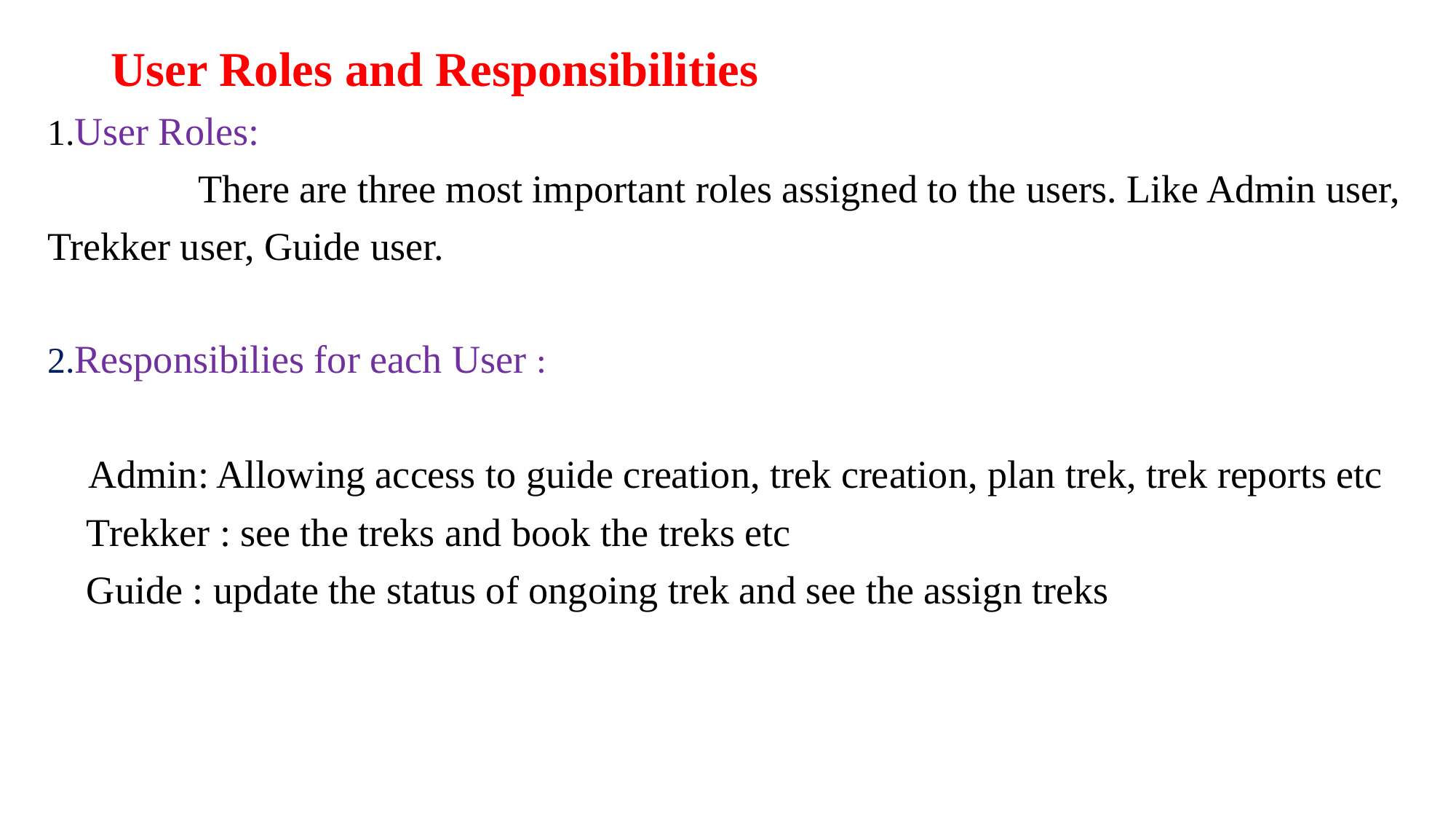

# User Roles and Responsibilities
1.User Roles:
	      There are three most important roles assigned to the users. Like Admin user,
Trekker user, Guide user.

2.Responsibilies for each User :

     Admin: Allowing access to guide creation, trek creation, plan trek, trek reports etc
    Trekker : see the treks and book the treks etc
    Guide : update the status of ongoing trek and see the assign treks